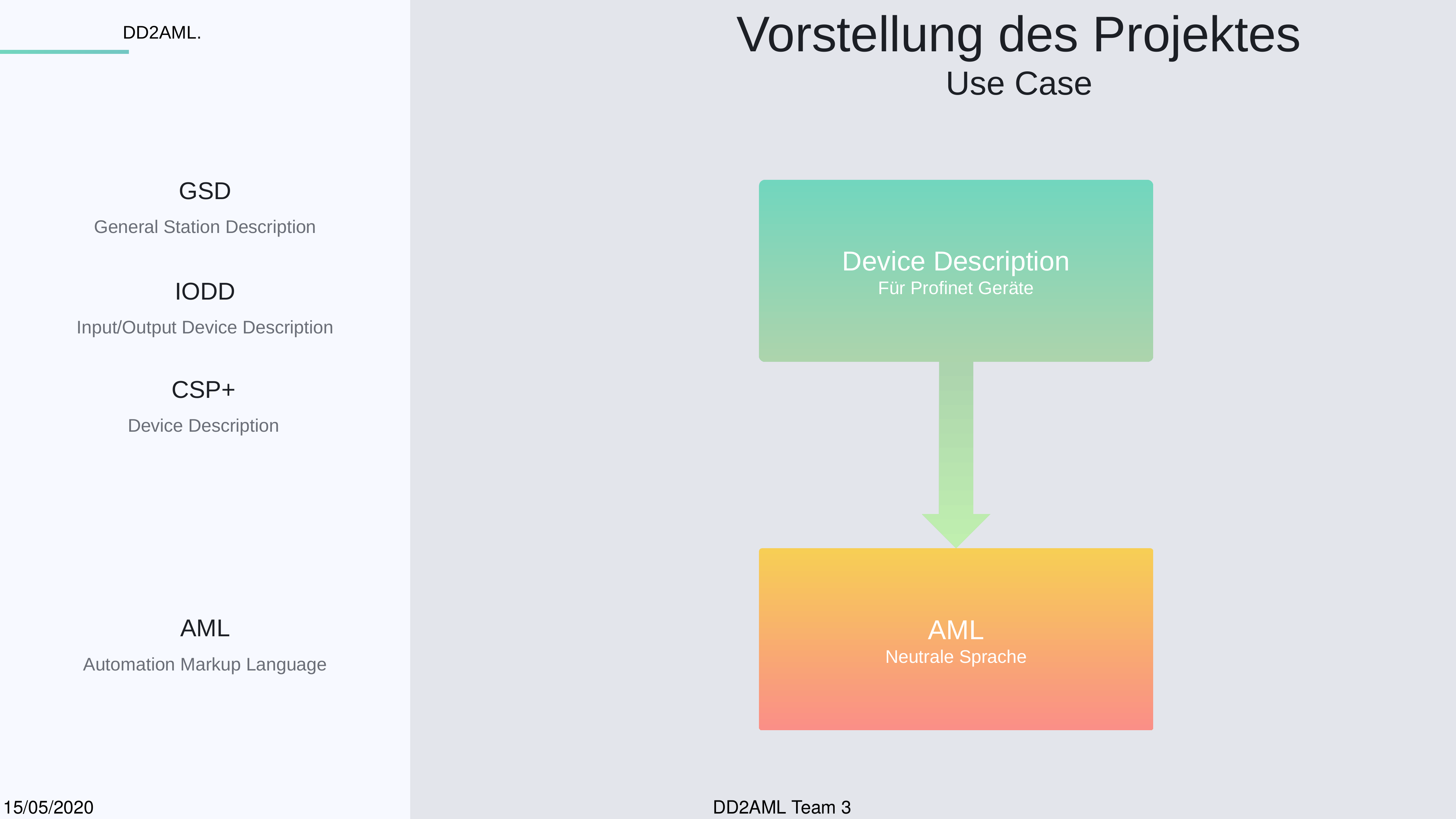

Vorstellung des Projektes
Use Case
DD2AML.
GSD
General Station Description
Device Description
Für Profinet Geräte
IODD
Input/Output Device Description

CSP+
Device Description

AML
Neutrale Sprache
AML
Automation Markup Language

15/05/2020												DD2AML Team 3